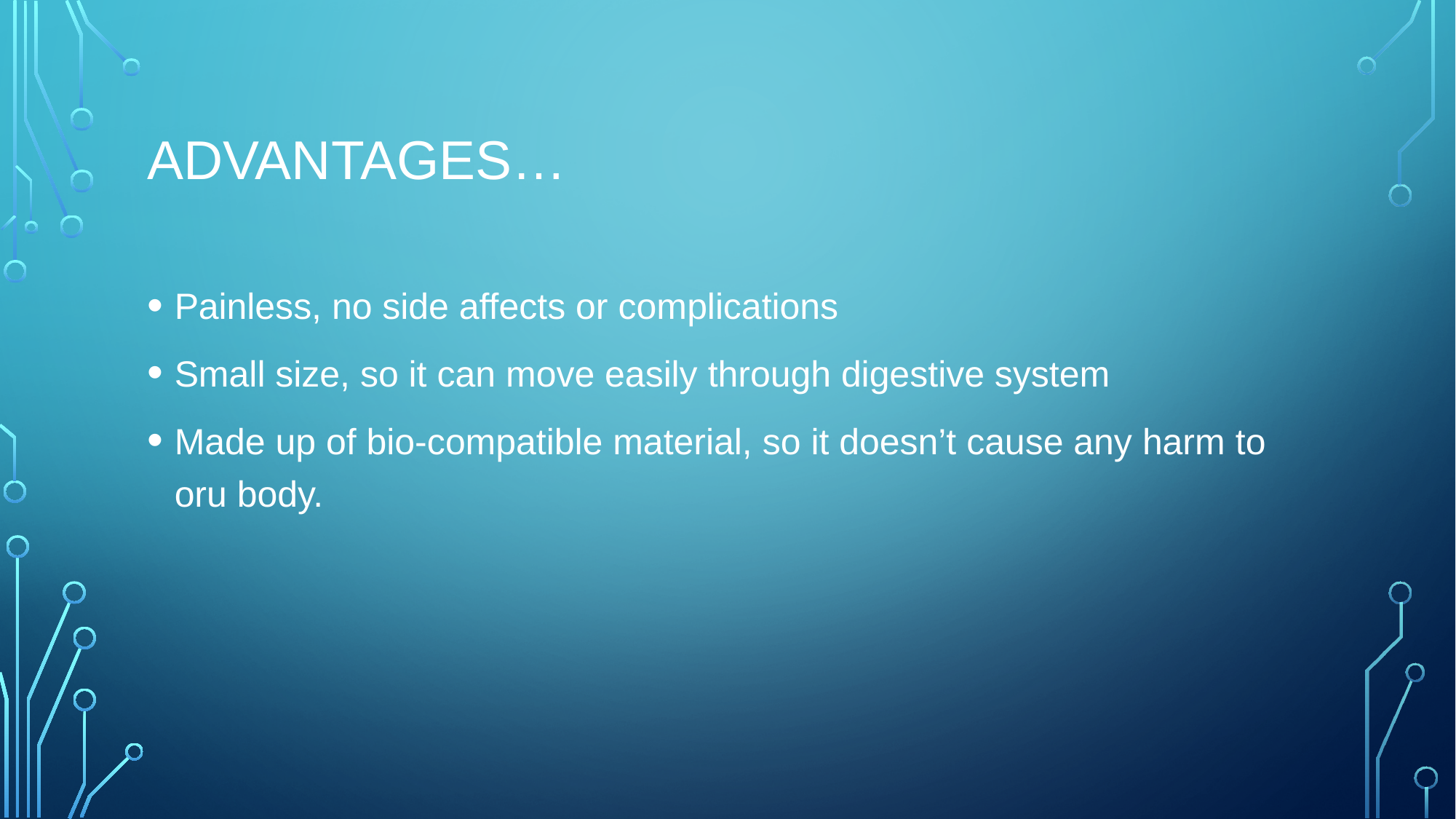

# Advantages…
Painless, no side affects or complications
Small size, so it can move easily through digestive system
Made up of bio-compatible material, so it doesn’t cause any harm to oru body.